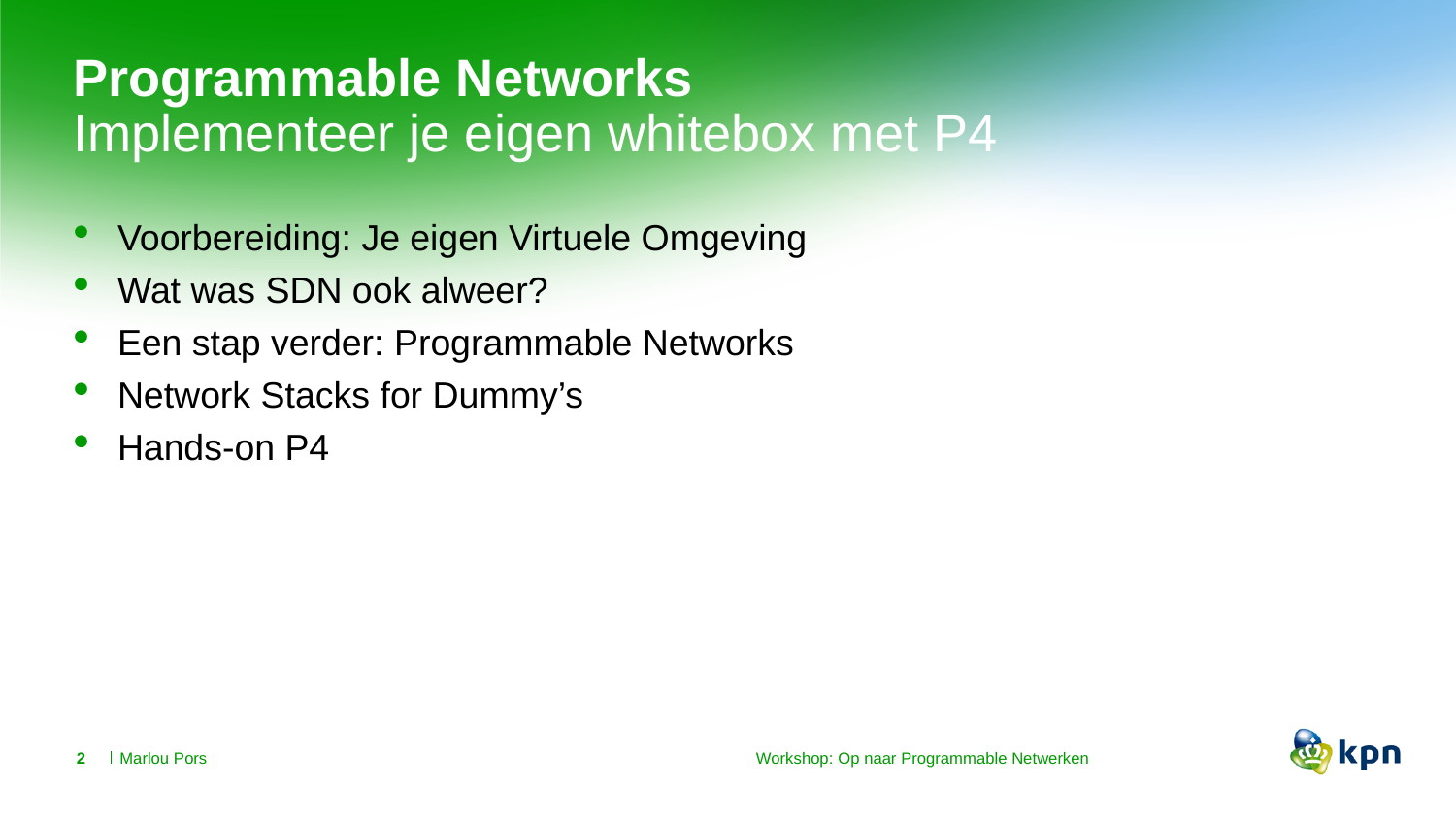

# Programmable Networks
Implementeer je eigen whitebox met P4
Voorbereiding: Je eigen Virtuele Omgeving
Wat was SDN ook alweer?
Een stap verder: Programmable Networks
Network Stacks for Dummy’s
Hands-on P4
Workshop: Op naar Programmable Netwerken
2
Marlou Pors